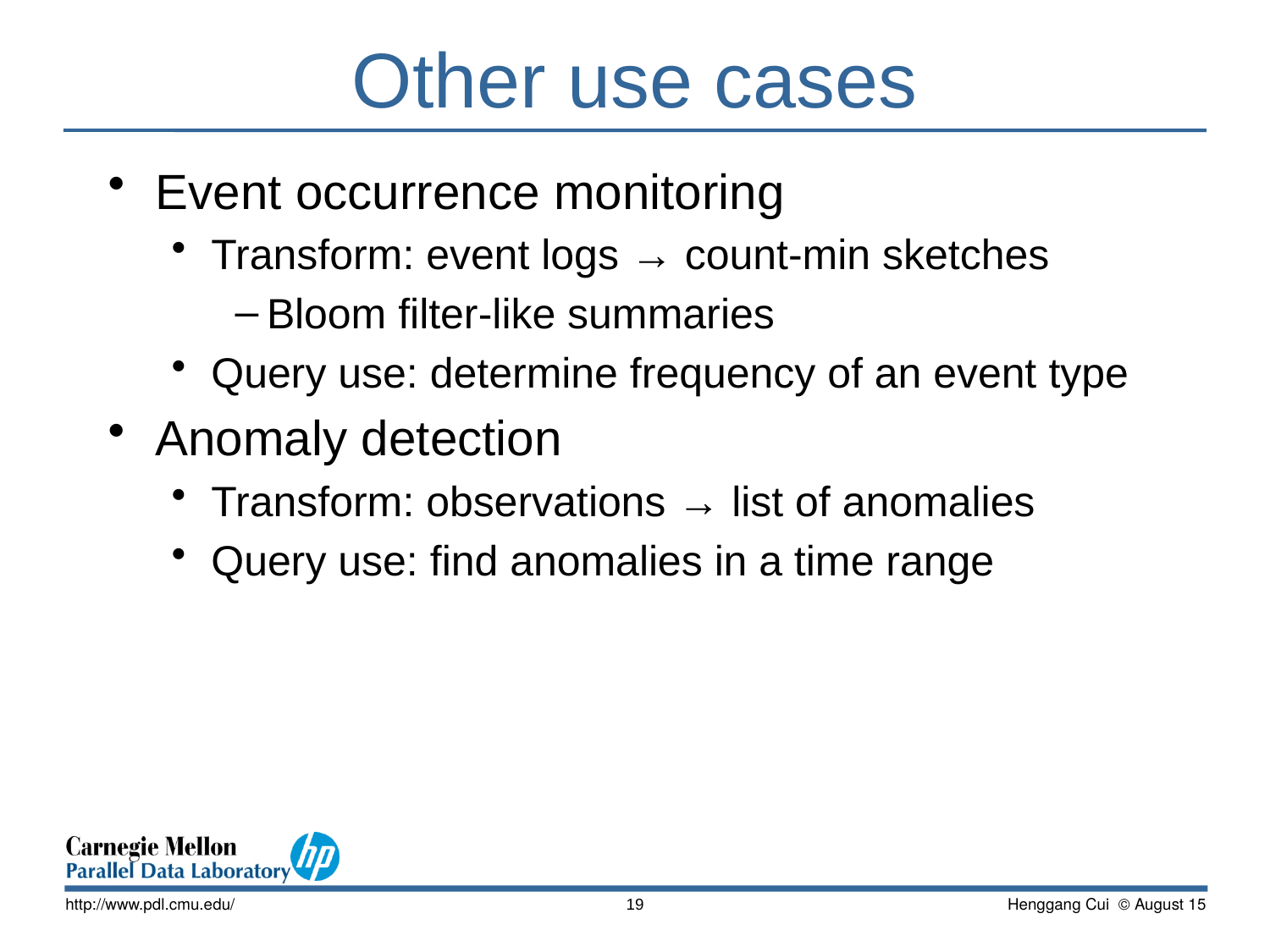

# Other use cases
Event occurrence monitoring
Transform: event logs → count-min sketches
Bloom filter-like summaries
Query use: determine frequency of an event type
Anomaly detection
Transform: observations → list of anomalies
Query use: find anomalies in a time range

http://www.pdl.cmu.edu/
19
   Henggang Cui  © August 15